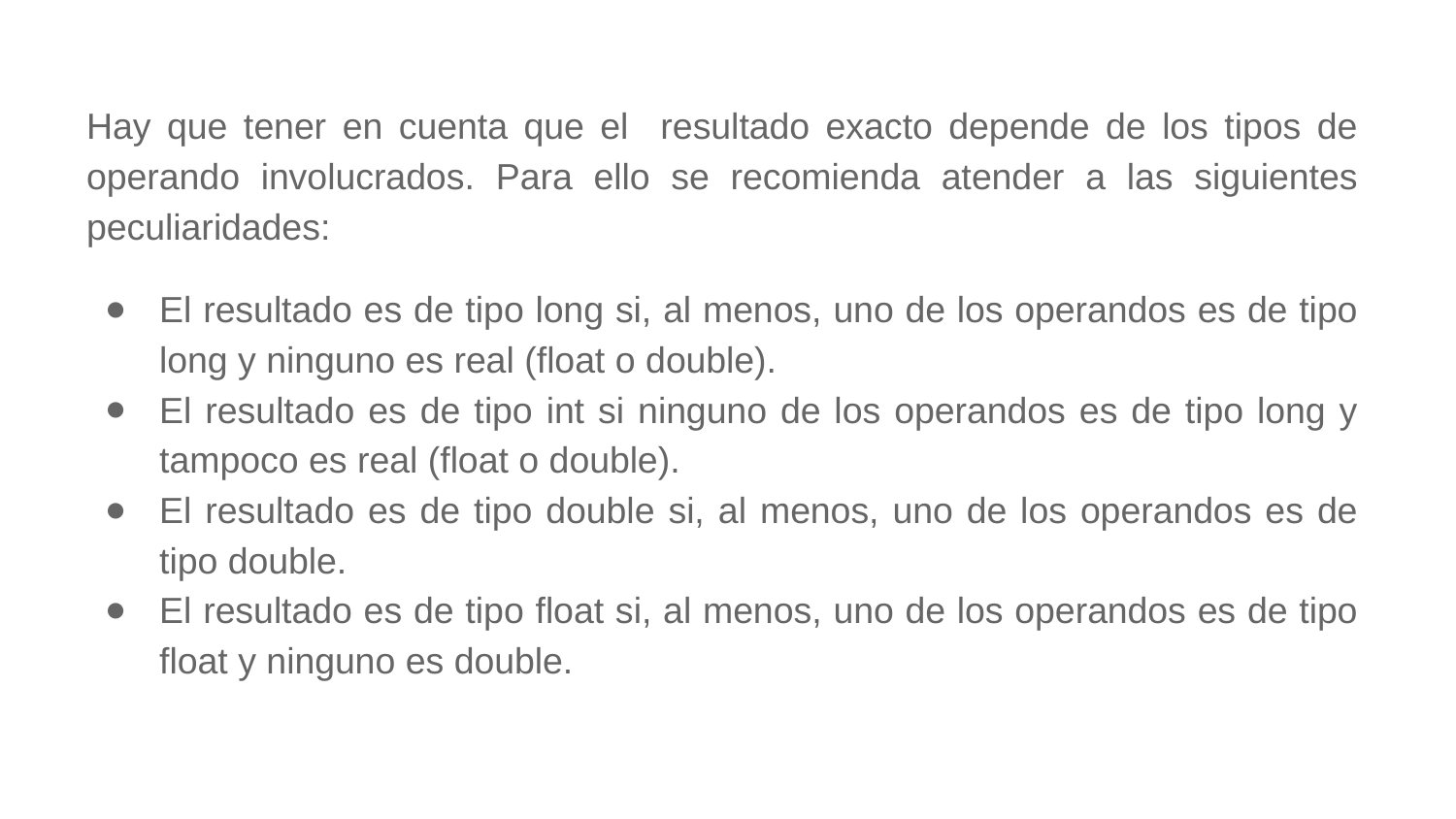

Hay que tener en cuenta que el  resultado exacto depende de los tipos de operando involucrados. Para ello se recomienda atender a las siguientes peculiaridades:
El resultado es de tipo long si, al menos, uno de los operandos es de tipo long y ninguno es real (float o double).
El resultado es de tipo int si ninguno de los operandos es de tipo long y tampoco es real (float o double).
El resultado es de tipo double si, al menos, uno de los operandos es de tipo double.
El resultado es de tipo float si, al menos, uno de los operandos es de tipo float y ninguno es double.